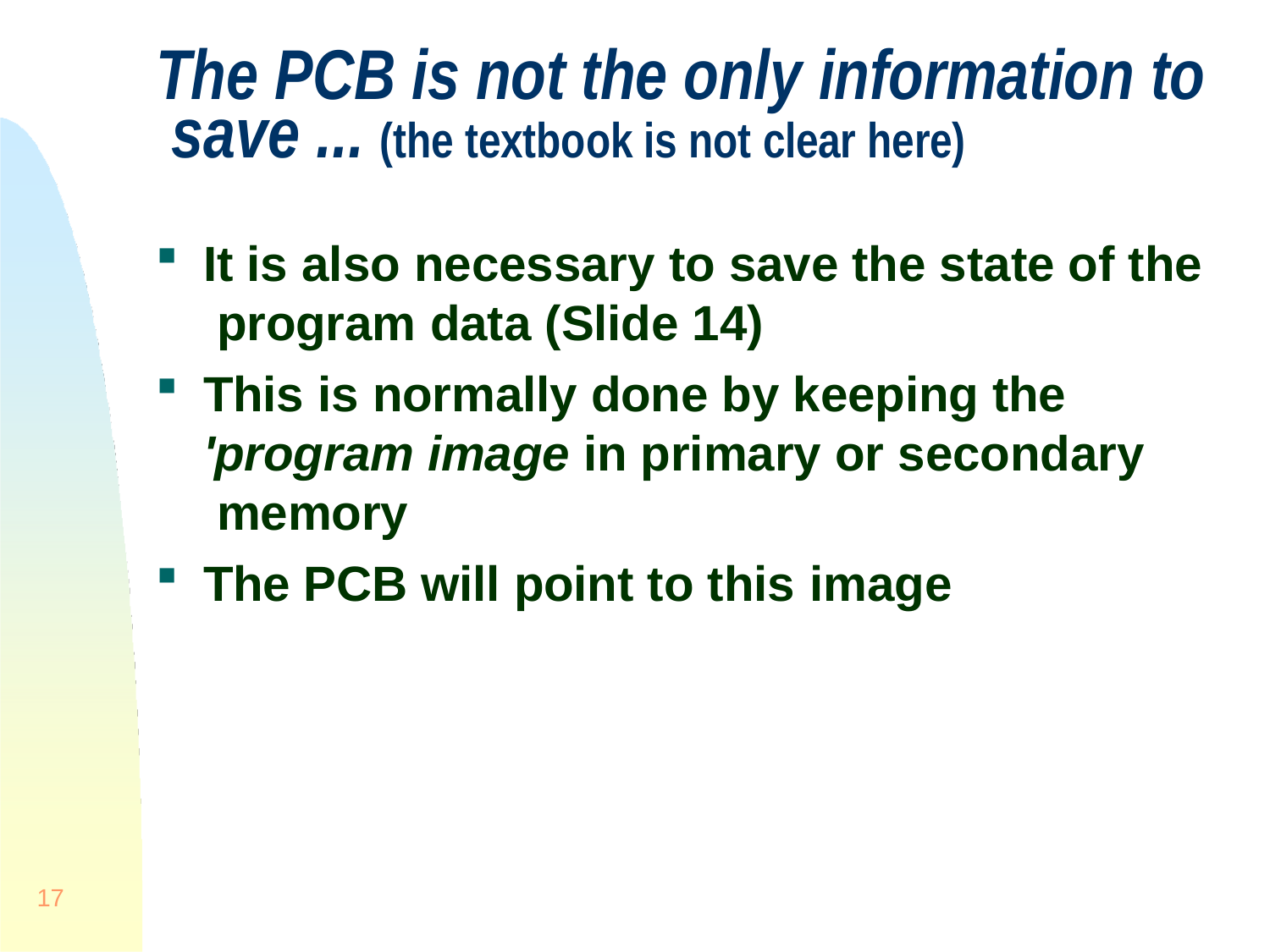

# The PCB is not the only information to  save ... (the textbook is not clear here)
It is also necessary to save the state of the  program data (Slide 14)
This is normally done by keeping the  'program image in primary or secondary  memory
The PCB will point to this image
17